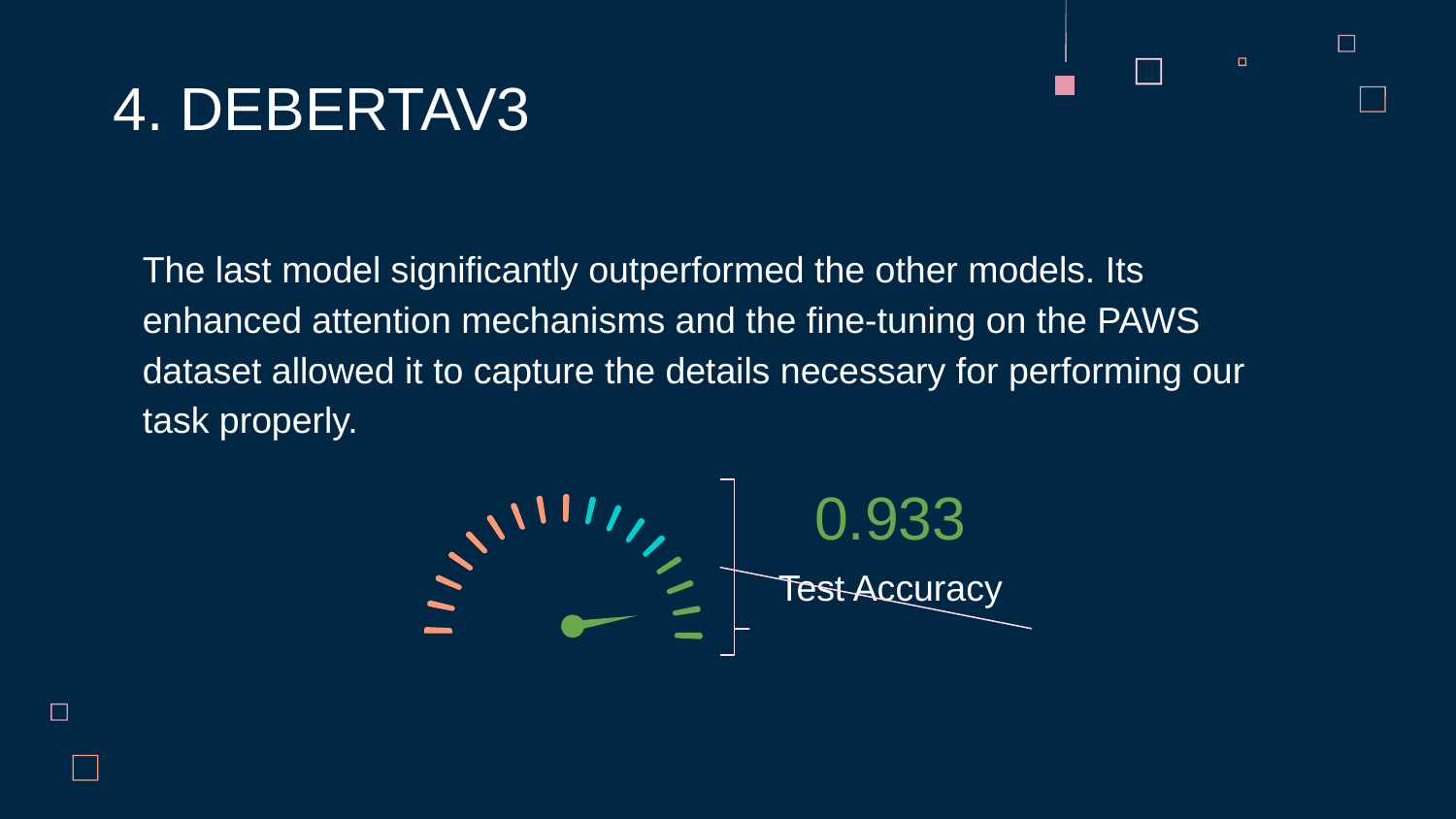

4. DEBERTAV3
The last model significantly outperformed the other models. Its enhanced attention mechanisms and the fine-tuning on the PAWS dataset allowed it to capture the details necessary for performing our task properly.

0.933

Test Accuracy